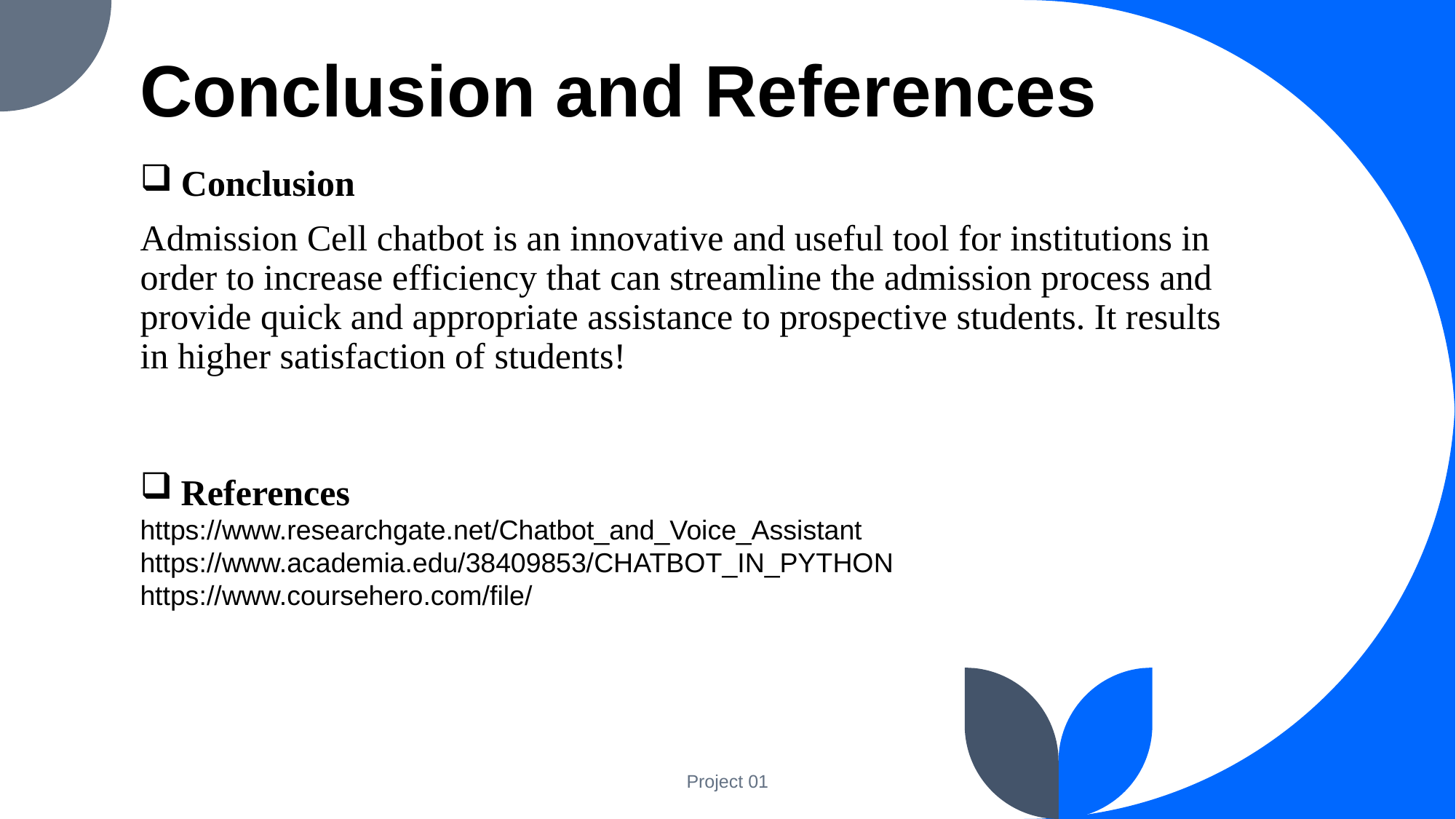

# Conclusion and References
Conclusion
Admission Cell chatbot is an innovative and useful tool for institutions in order to increase efficiency that can streamline the admission process and provide quick and appropriate assistance to prospective students. It results in higher satisfaction of students!
References
https://www.researchgate.net/Chatbot_and_Voice_Assistant https://www.academia.edu/38409853/CHATBOT_IN_PYTHON https://www.coursehero.com/file/
Project 01